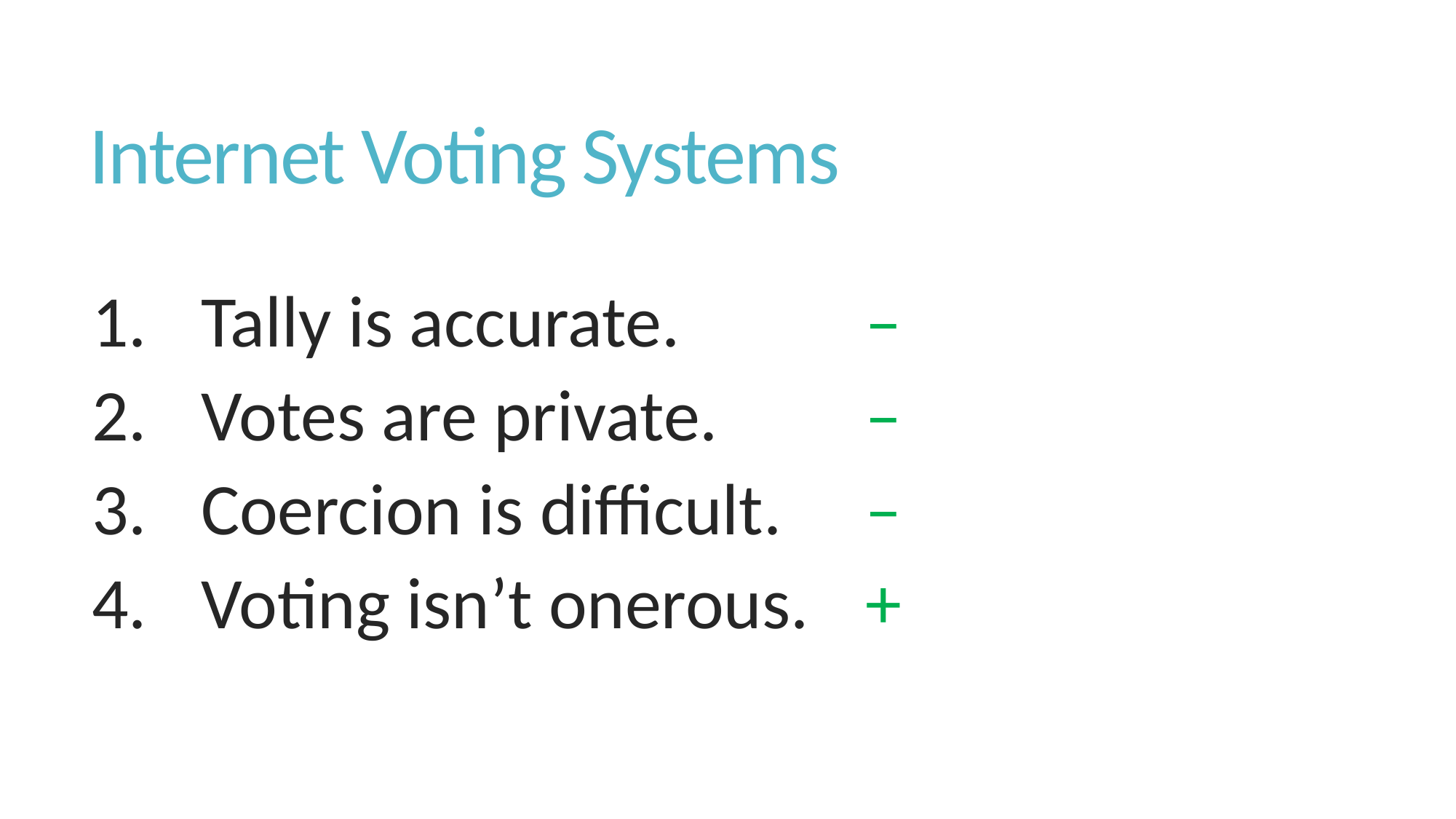

# Internet Voting Systems

Tally is accurate.
Votes are private.
Coercion is difficult.
Voting isn’t onerous.

–
–
–
+